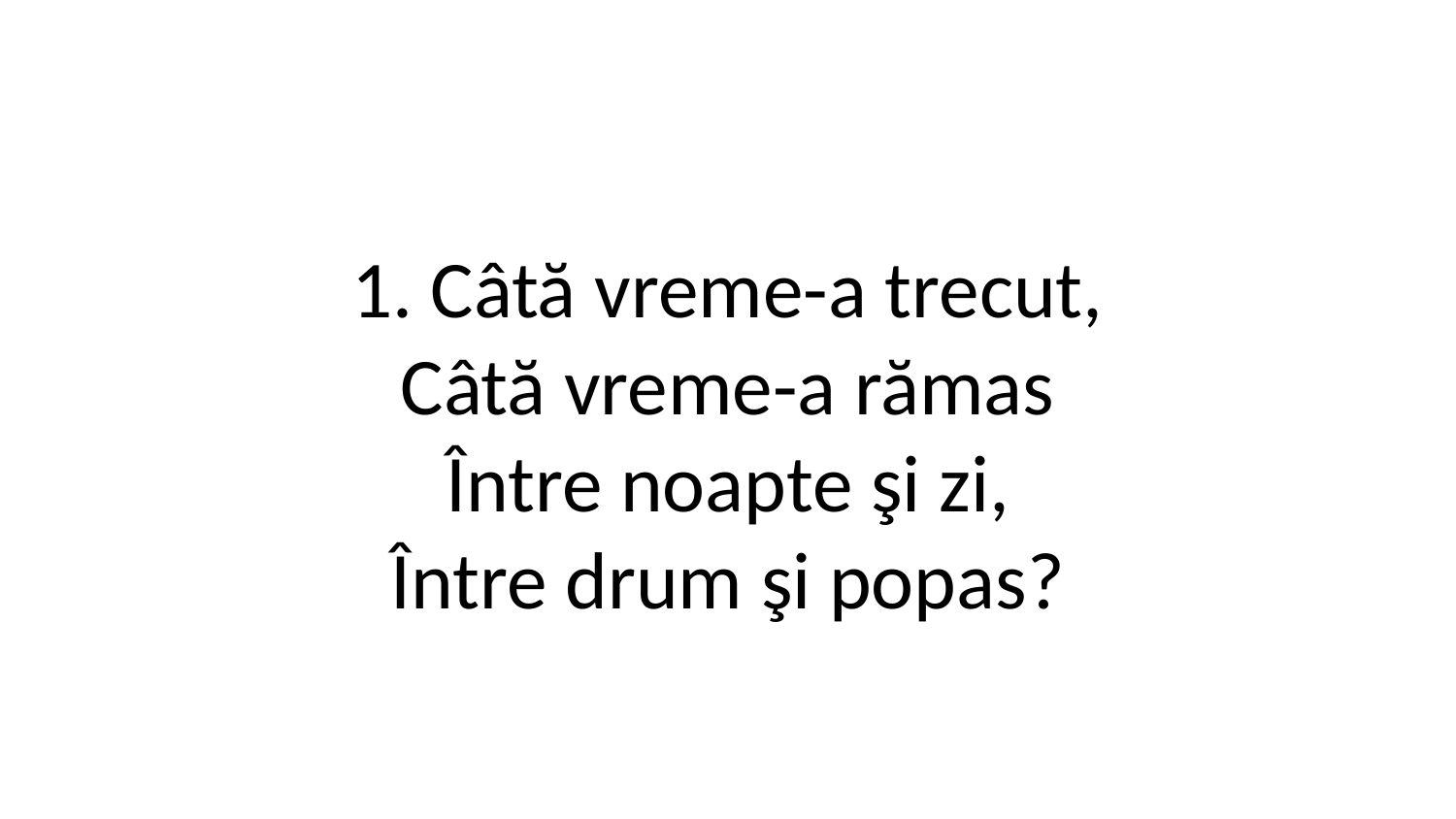

1. Câtă vreme-a trecut,
Câtă vreme-a rămas
Între noapte şi zi,
Între drum şi popas?